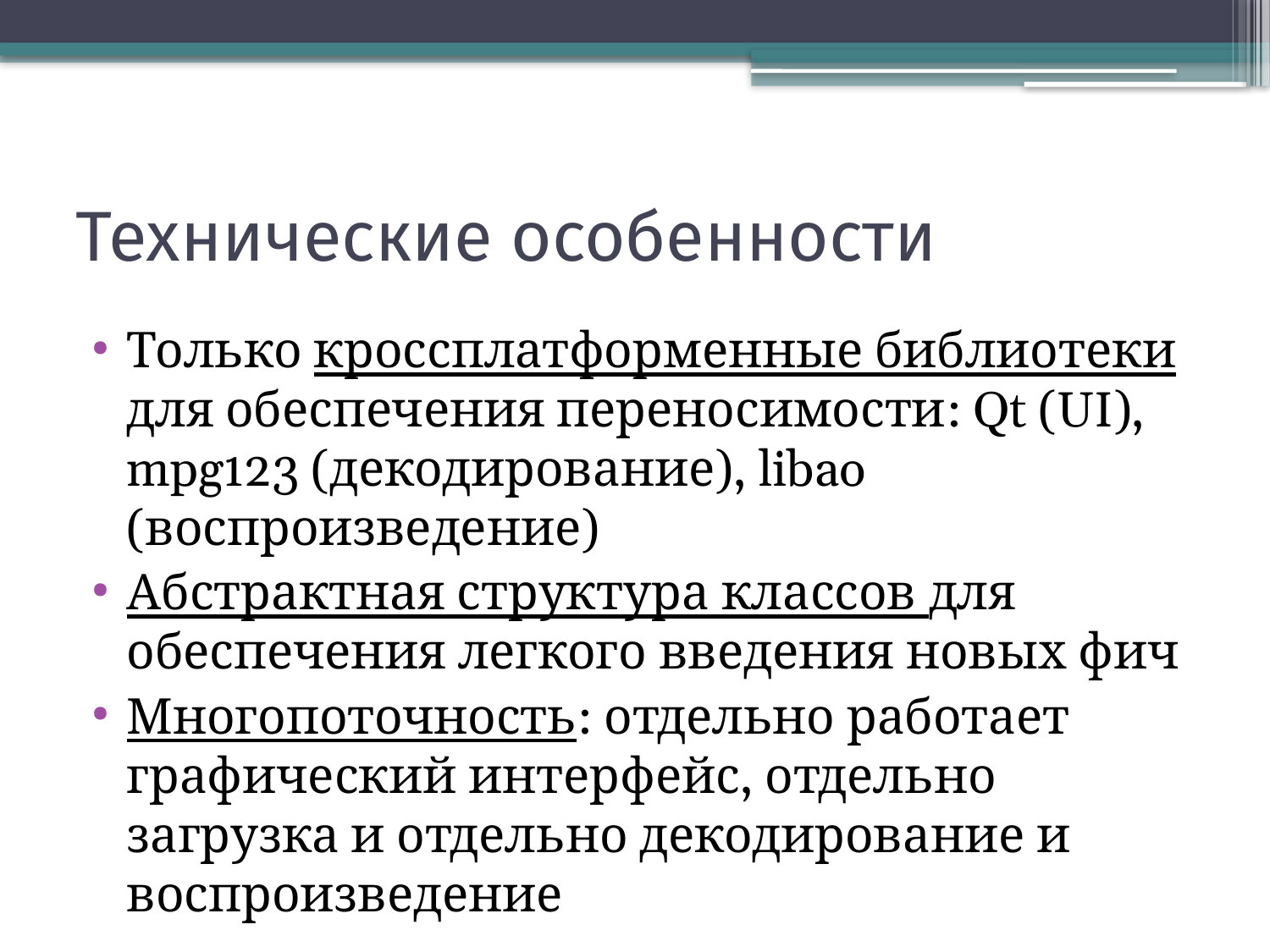

# Технические особенности
Только кроссплатформенные библиотеки для обеспечения переносимости: Qt (UI), mpg123 (декодирование), libao (воспроизведение)
Абстрактная структура классов для обеспечения легкого введения новых фич
Многопоточность: отдельно работает графический интерфейс, отдельно загрузка и отдельно декодирование и воспроизведение